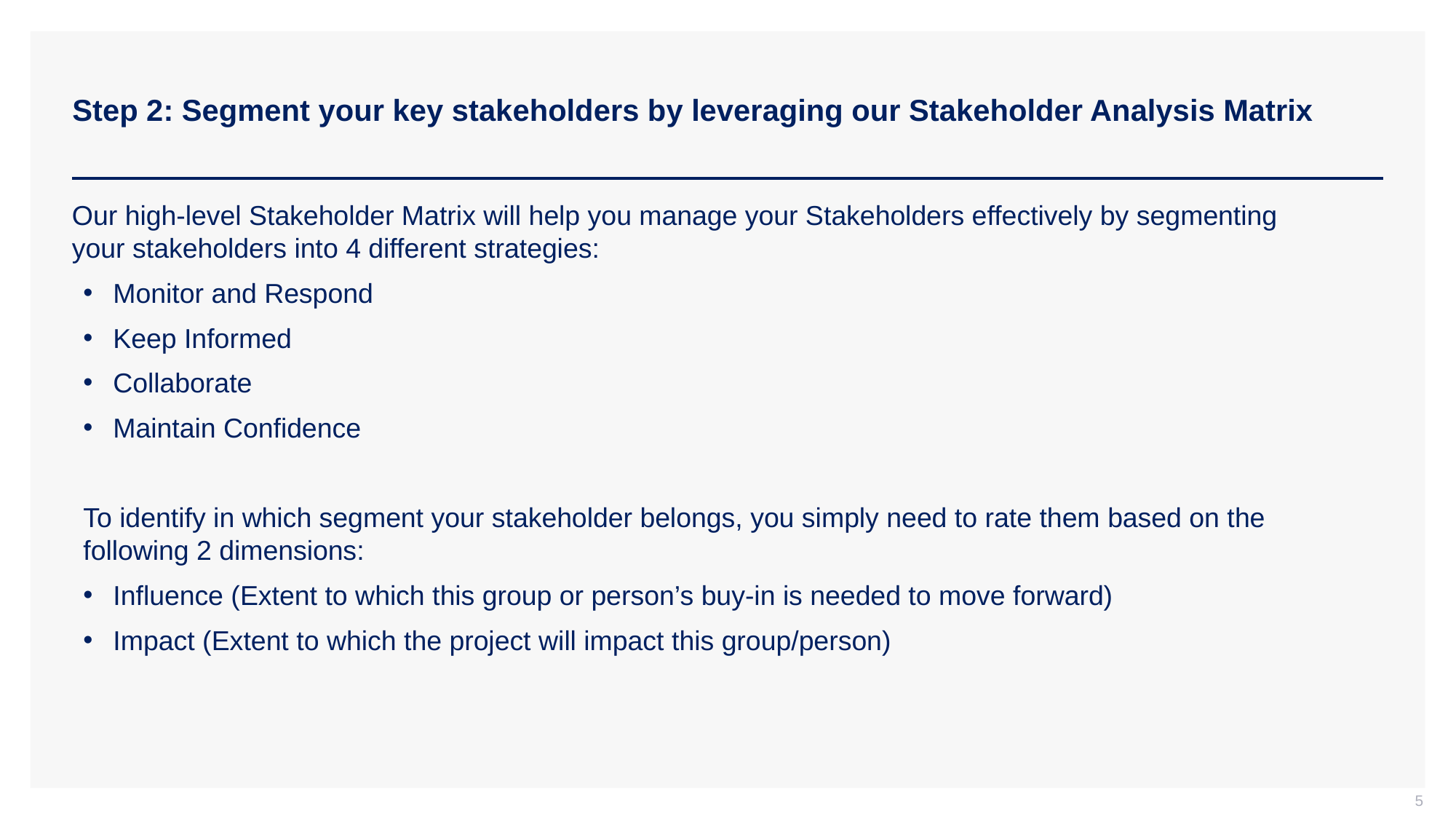

# Step 2: Segment your key stakeholders by leveraging our Stakeholder Analysis Matrix
Our high-level Stakeholder Matrix will help you manage your Stakeholders effectively by segmenting your stakeholders into 4 different strategies:
Monitor and Respond
Keep Informed
Collaborate
Maintain Confidence

To identify in which segment your stakeholder belongs, you simply need to rate them based on the following 2 dimensions:
Influence (Extent to which this group or person’s buy-in is needed to move forward)
Impact (Extent to which the project will impact this group/person)
5